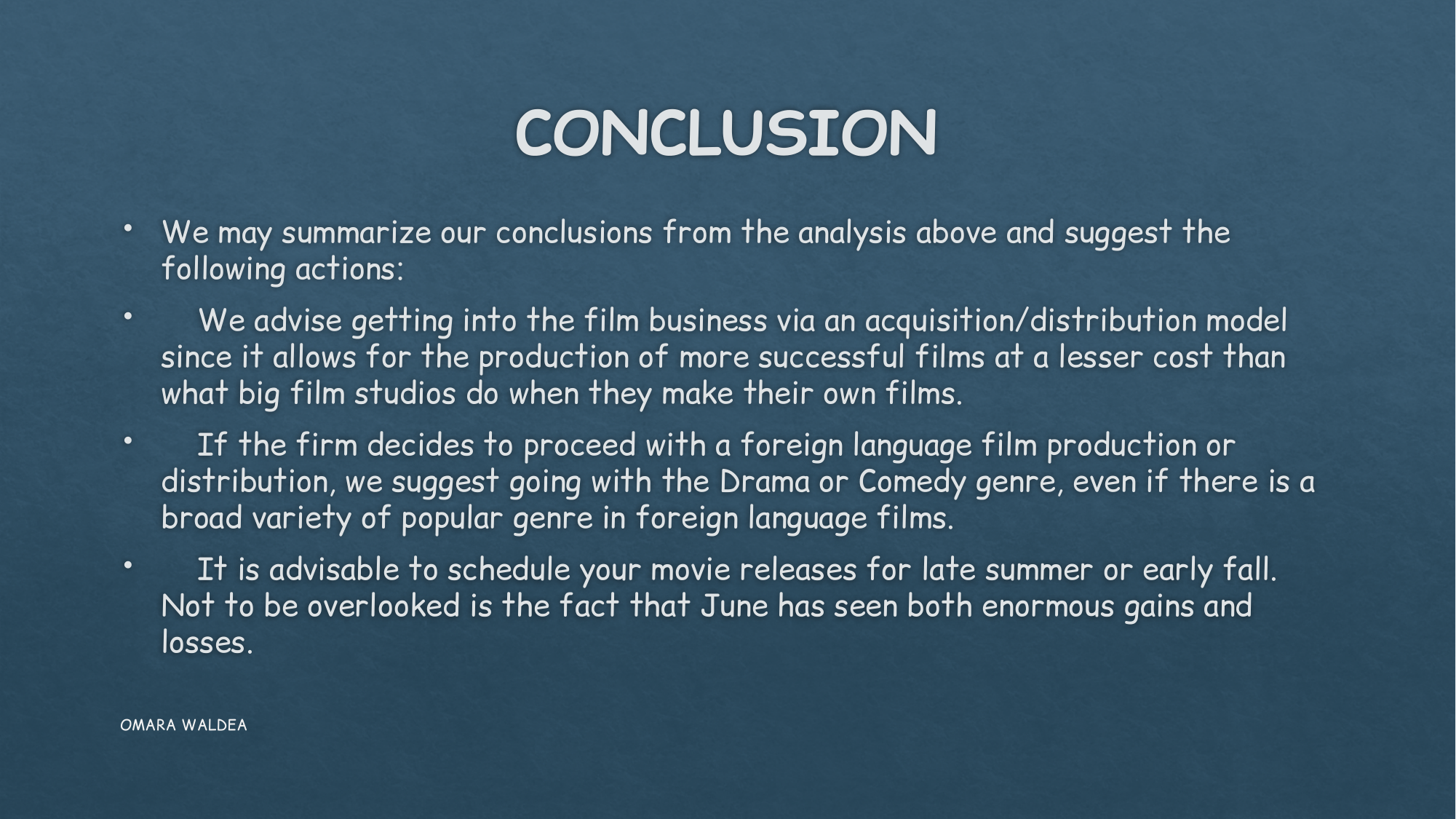

# CONCLUSION
We may summarize our conclusions from the analysis above and suggest the following actions:
    We advise getting into the film business via an acquisition/distribution model since it allows for the production of more successful films at a lesser cost than what big film studios do when they make their own films.
    If the firm decides to proceed with a foreign language film production or distribution, we suggest going with the Drama or Comedy genre, even if there is a broad variety of popular genre in foreign language films.
    It is advisable to schedule your movie releases for late summer or early fall. Not to be overlooked is the fact that June has seen both enormous gains and losses.

OMARA WALDEA